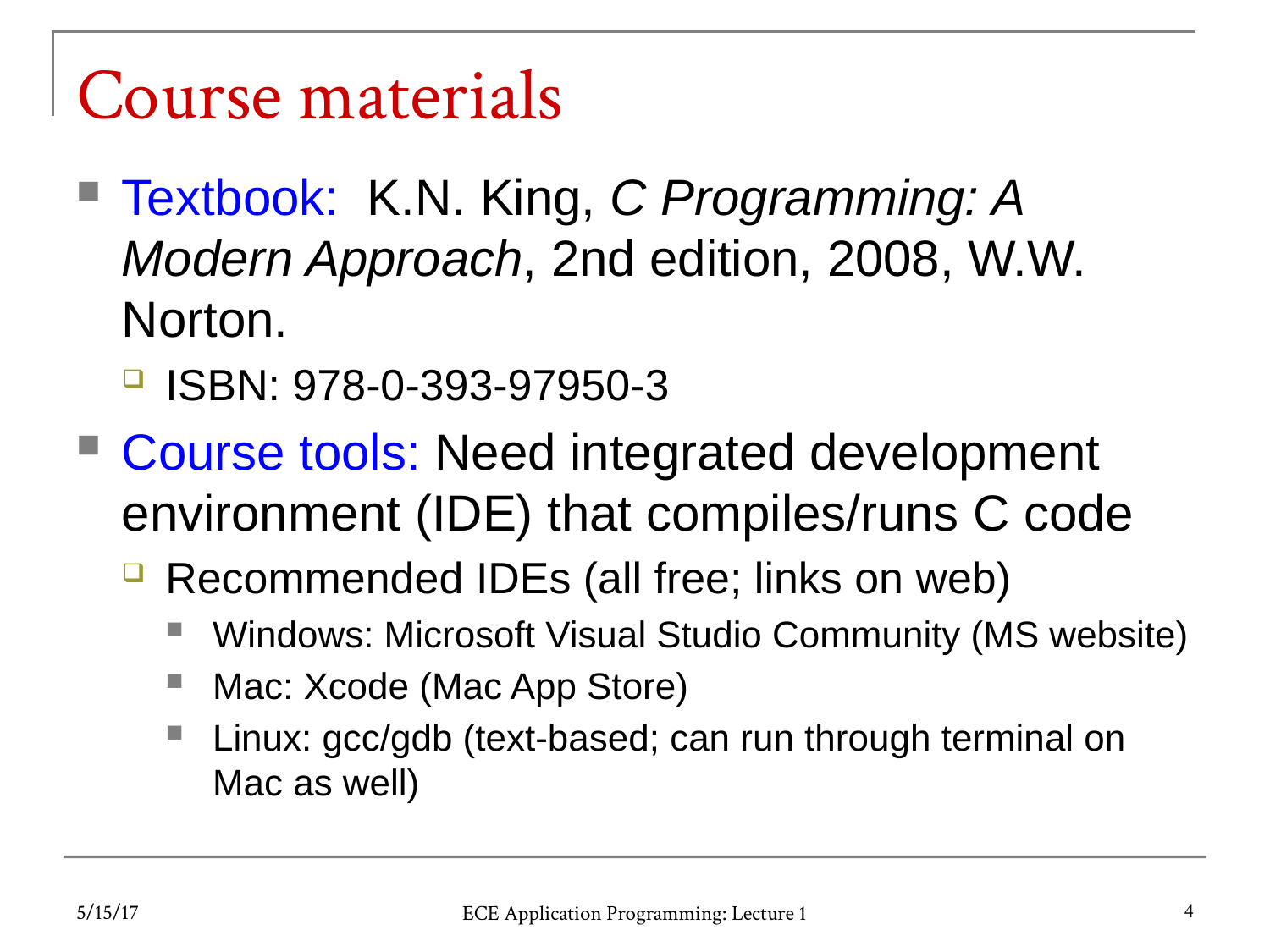

# Course materials
Textbook:  K.N. King, C Programming: A Modern Approach, 2nd edition, 2008, W.W. Norton.
ISBN: 978-0-393-97950-3
Course tools: Need integrated development environment (IDE) that compiles/runs C code
Recommended IDEs (all free; links on web)
Windows: Microsoft Visual Studio Community (MS website)
Mac: Xcode (Mac App Store)
Linux: gcc/gdb (text-based; can run through terminal on Mac as well)
5/15/17
4
ECE Application Programming: Lecture 1